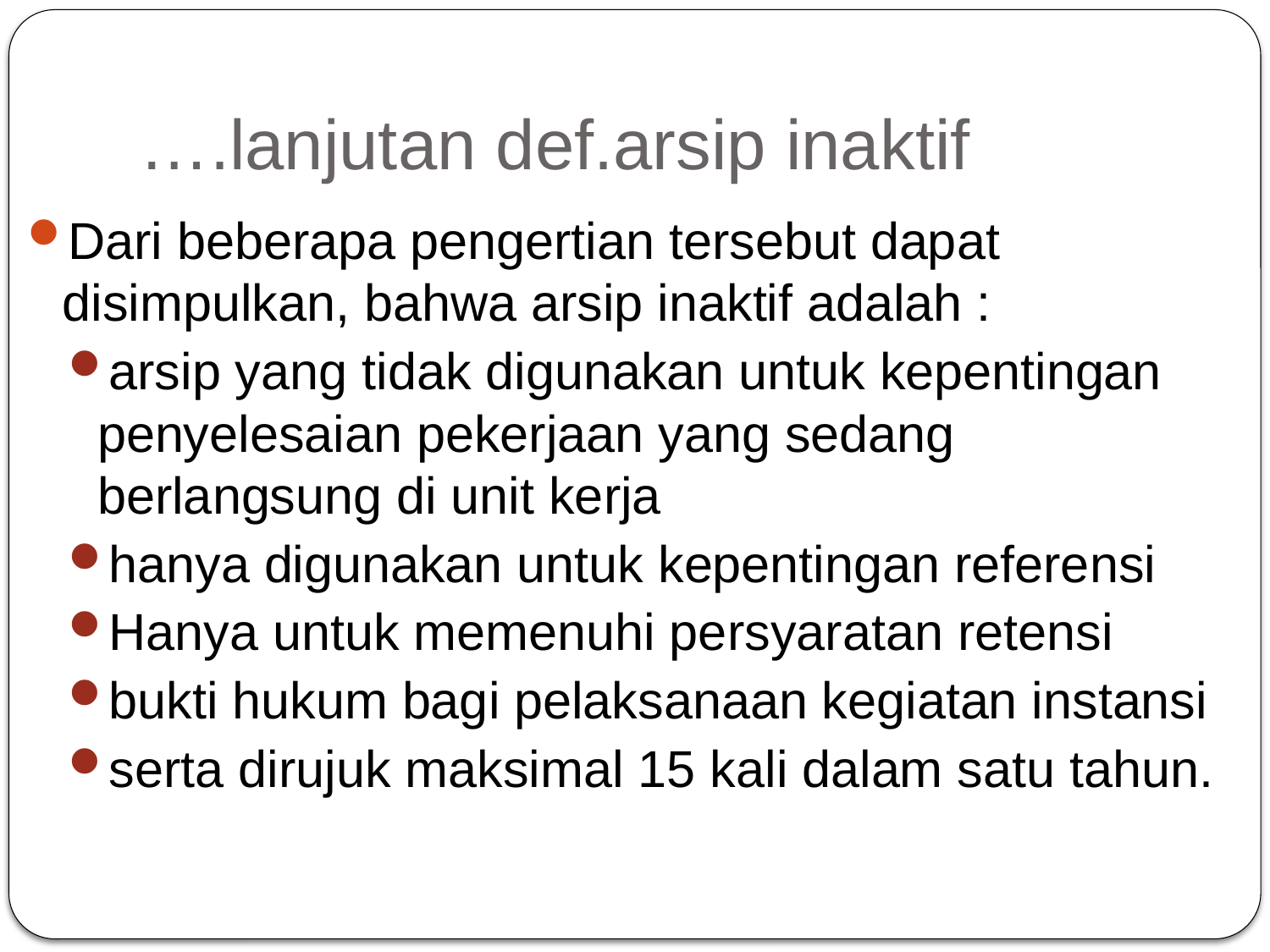

# ….lanjutan def.arsip inaktif
Dari beberapa pengertian tersebut dapat disimpulkan, bahwa arsip inaktif adalah :
arsip yang tidak digunakan untuk kepentingan penyelesaian pekerjaan yang sedang berlangsung di unit kerja
hanya digunakan untuk kepentingan referensi
Hanya untuk memenuhi persyaratan retensi
bukti hukum bagi pelaksanaan kegiatan instansi
serta dirujuk maksimal 15 kali dalam satu tahun.